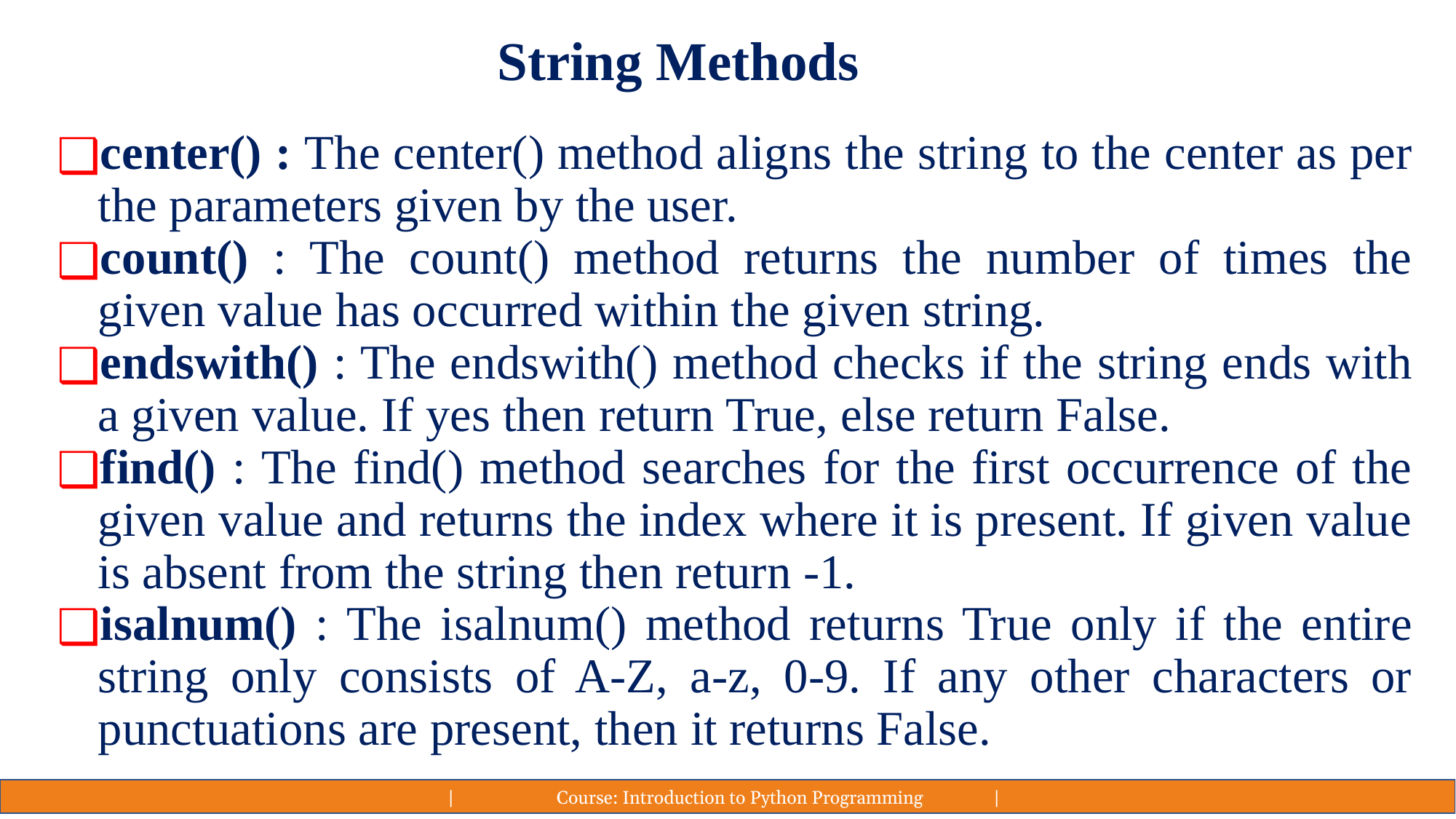

# String Methods
center() : The center() method aligns the string to the center as per the parameters given by the user.
count() : The count() method returns the number of times the given value has occurred within the given string.
endswith() : The endswith() method checks if the string ends with a given value. If yes then return True, else return False.
find() : The find() method searches for the first occurrence of the given value and returns the index where it is present. If given value is absent from the string then return -1.
isalnum() : The isalnum() method returns True only if the entire string only consists of A-Z, a-z, 0-9. If any other characters or punctuations are present, then it returns False.